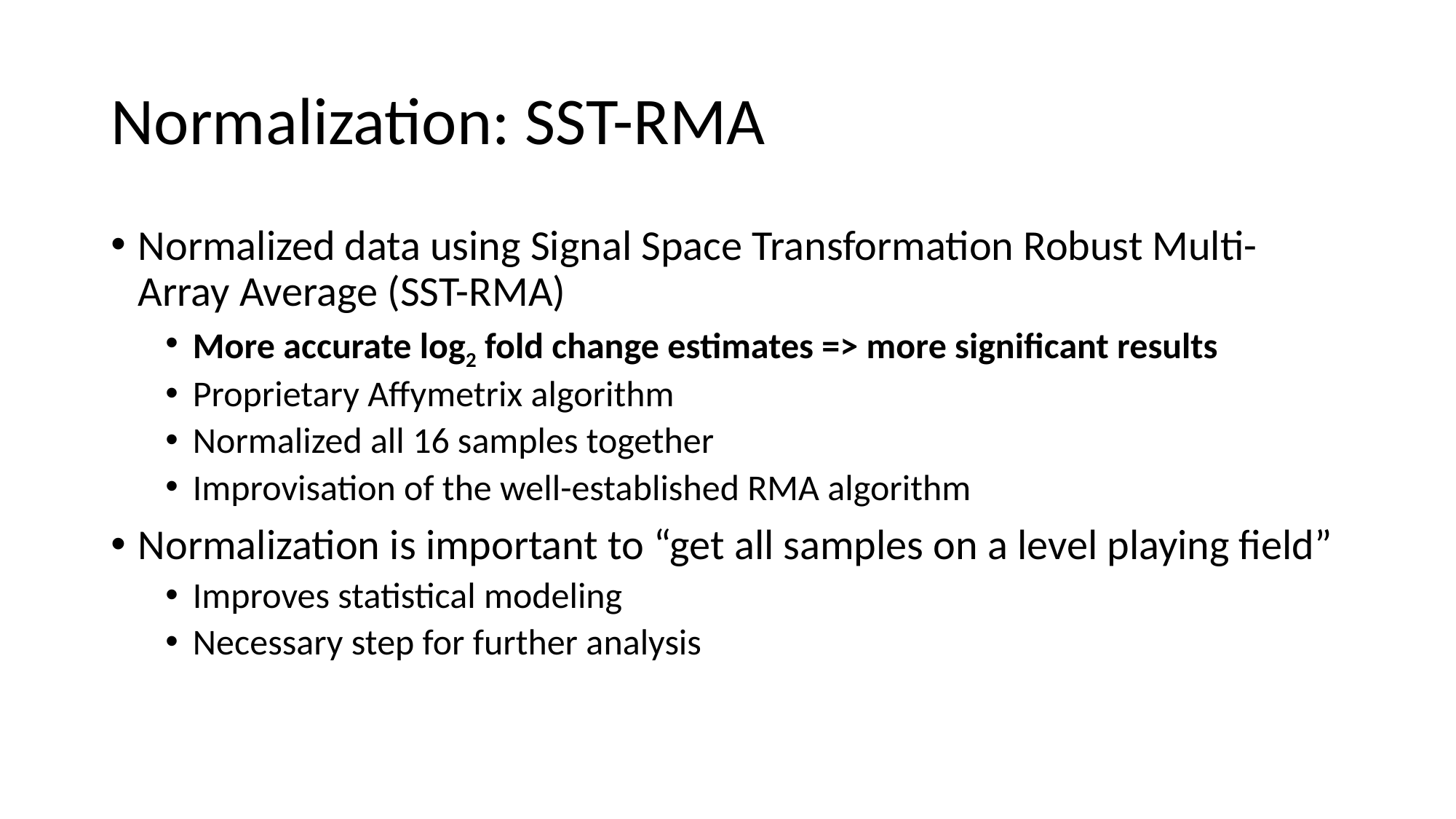

# Normalization: SST-RMA
Normalized data using Signal Space Transformation Robust Multi-Array Average (SST-RMA)
More accurate log2 fold change estimates => more significant results
Proprietary Affymetrix algorithm
Normalized all 16 samples together
Improvisation of the well-established RMA algorithm
Normalization is important to “get all samples on a level playing field”
Improves statistical modeling
Necessary step for further analysis